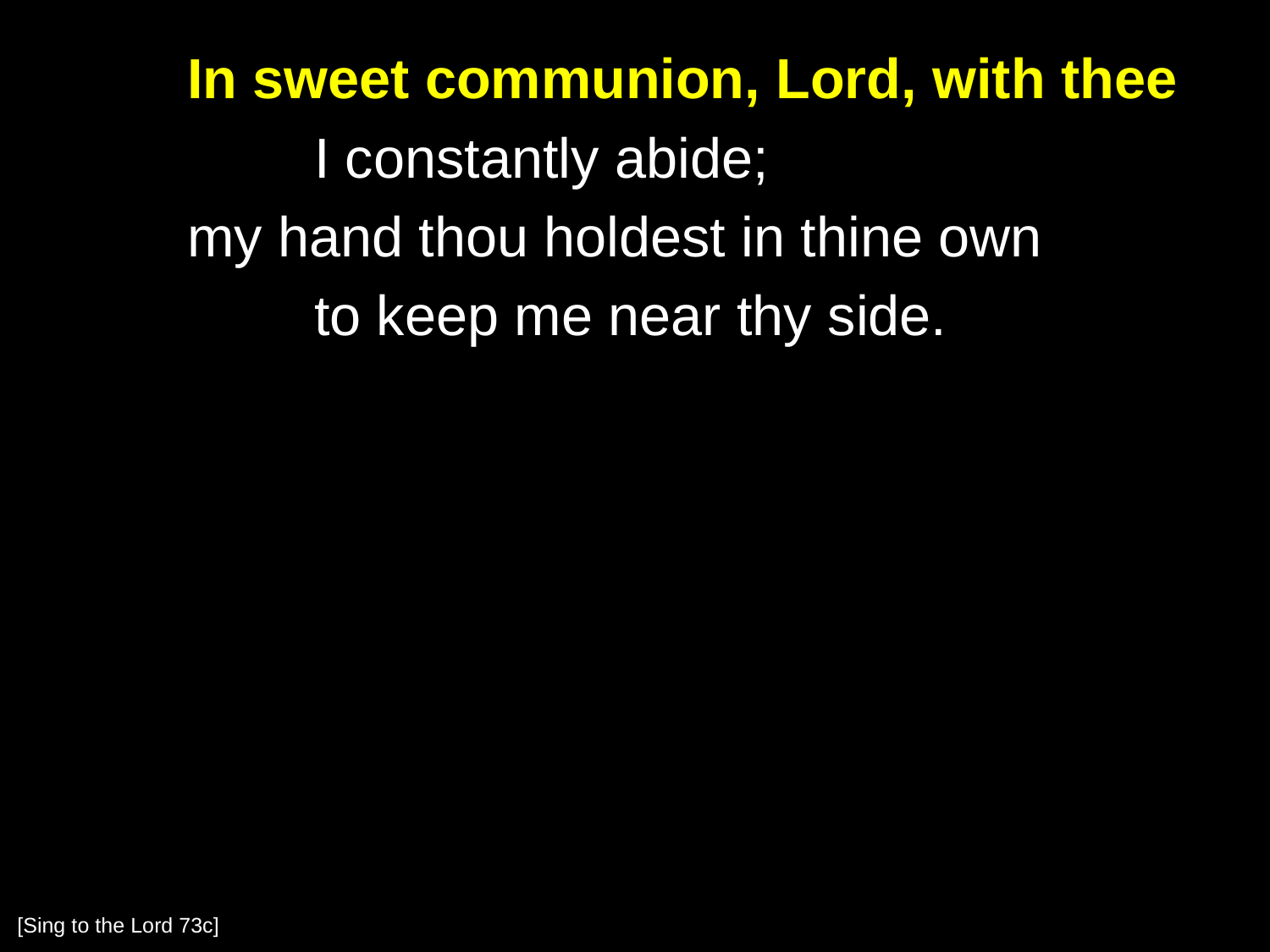

In sweet communion, Lord, with thee
		I constantly abide;
	my hand thou holdest in thine own
		to keep me near thy side.
[Sing to the Lord 73c]